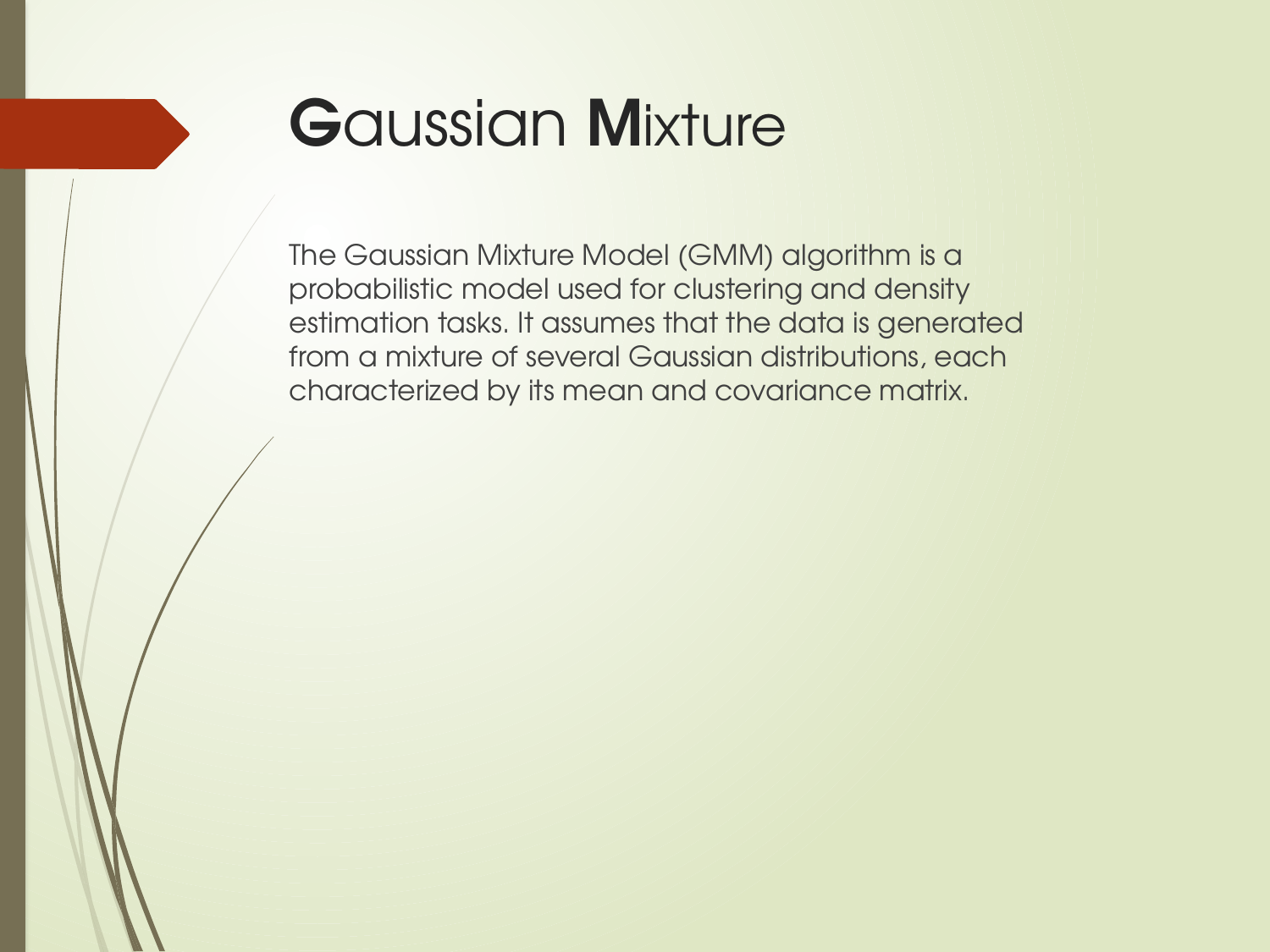

# Gaussian Mixture
The Gaussian Mixture Model (GMM) algorithm is a probabilistic model used for clustering and density estimation tasks. It assumes that the data is generated from a mixture of several Gaussian distributions, each characterized by its mean and covariance matrix.